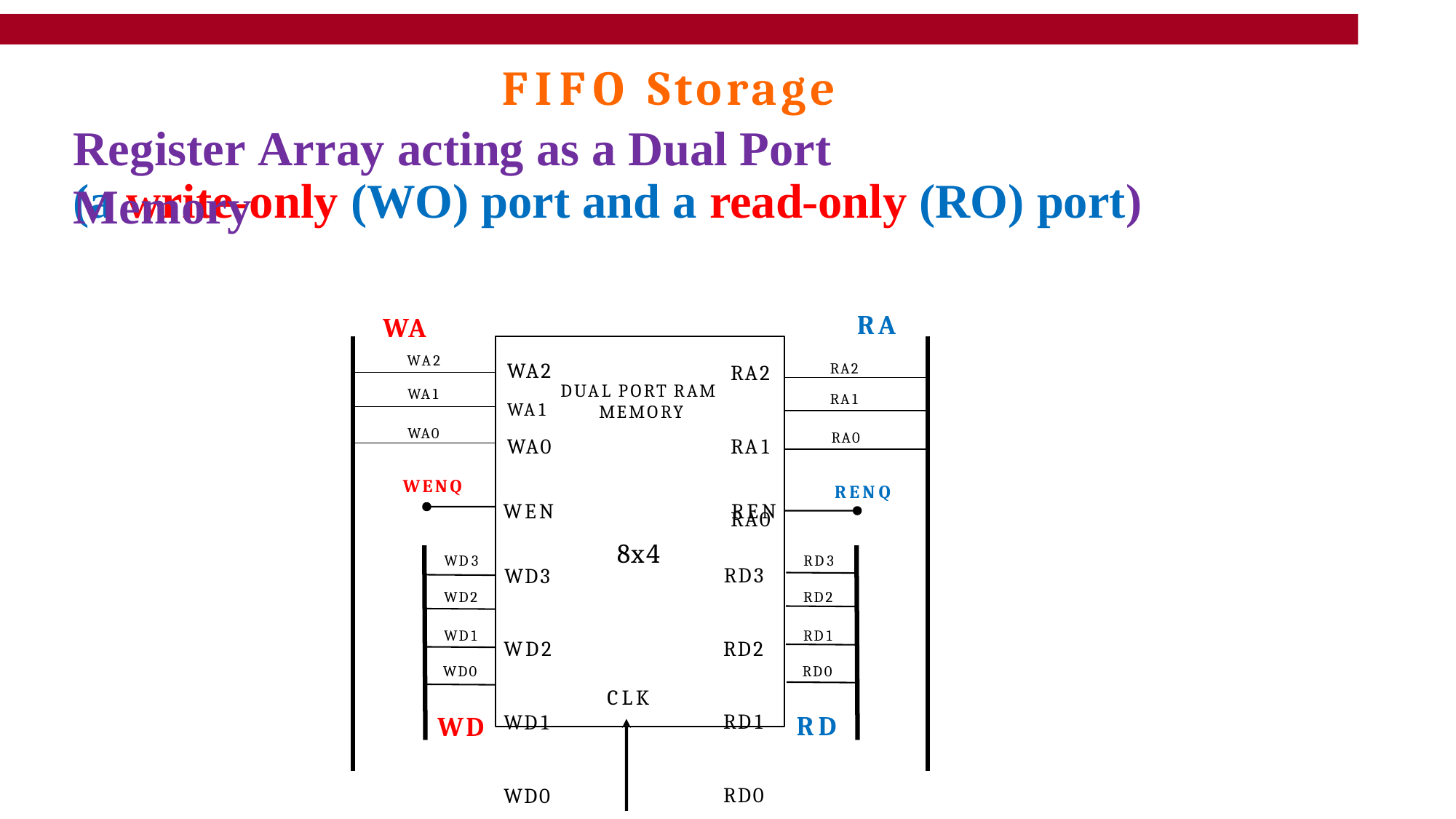

# FIFO Storage
Register Array acting as a Dual Port Memory
(a write-only (WO) port and a read-only (RO) port)
RA
WA

RA2  RA1  RA0
WA2
RA2
WA2
DUAL PORT RAM
WA1	MEMORY
WA0
WA1
RA1
WA0
RA0
WENQ
RENQ
WEN
REN
8x4

RD3  RD2  RD1  RD0
WD3
RD3
WD3  WD2  WD1  WD0
WD2
RD2
WD1
RD1
WD0
RD0
CLK
RD
WD